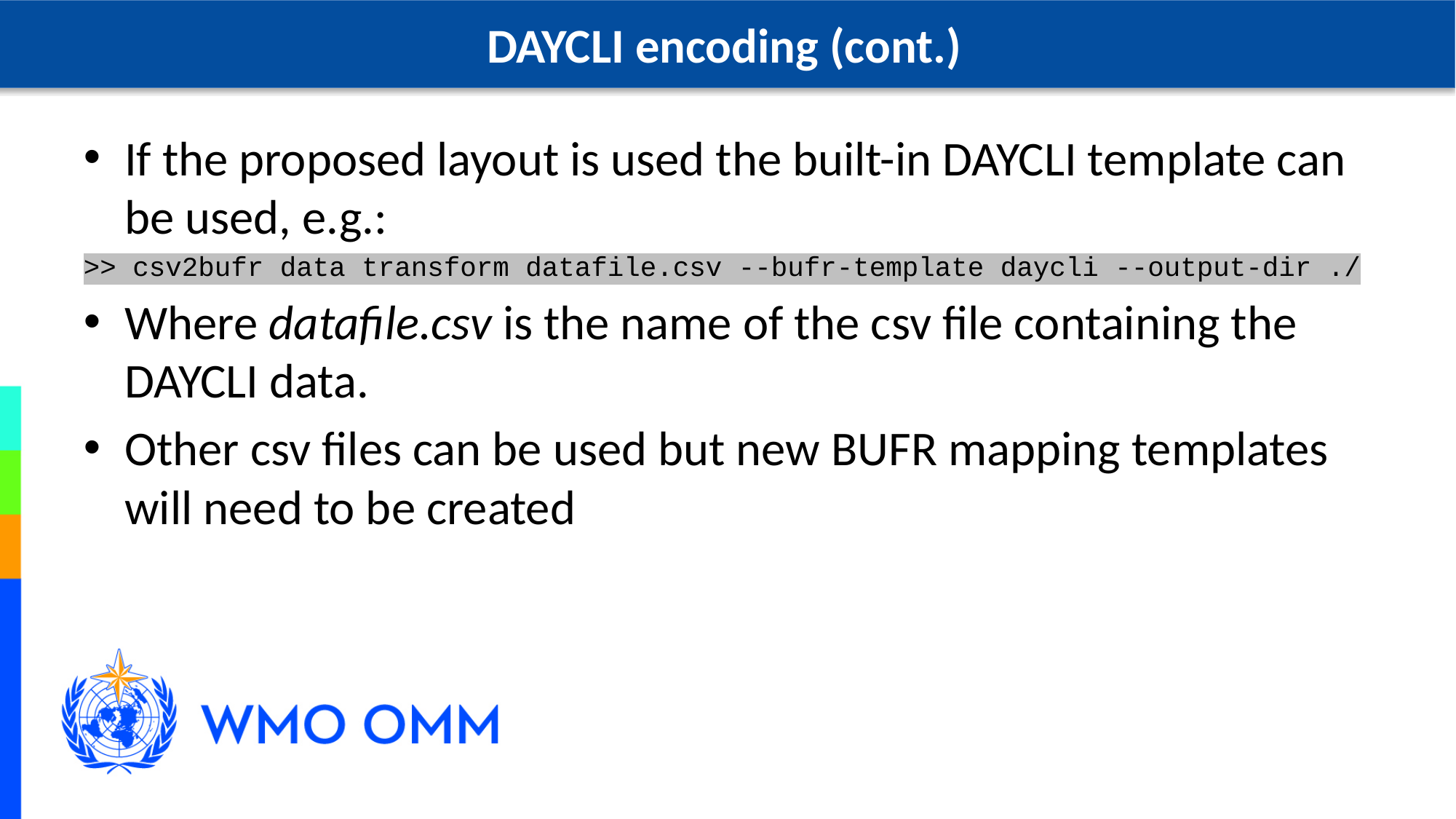

DAYCLI encoding (cont.)
If the proposed layout is used the built-in DAYCLI template can be used, e.g.:
>> csv2bufr data transform datafile.csv --bufr-template daycli --output-dir ./
Where datafile.csv is the name of the csv file containing the DAYCLI data.
Other csv files can be used but new BUFR mapping templates will need to be created